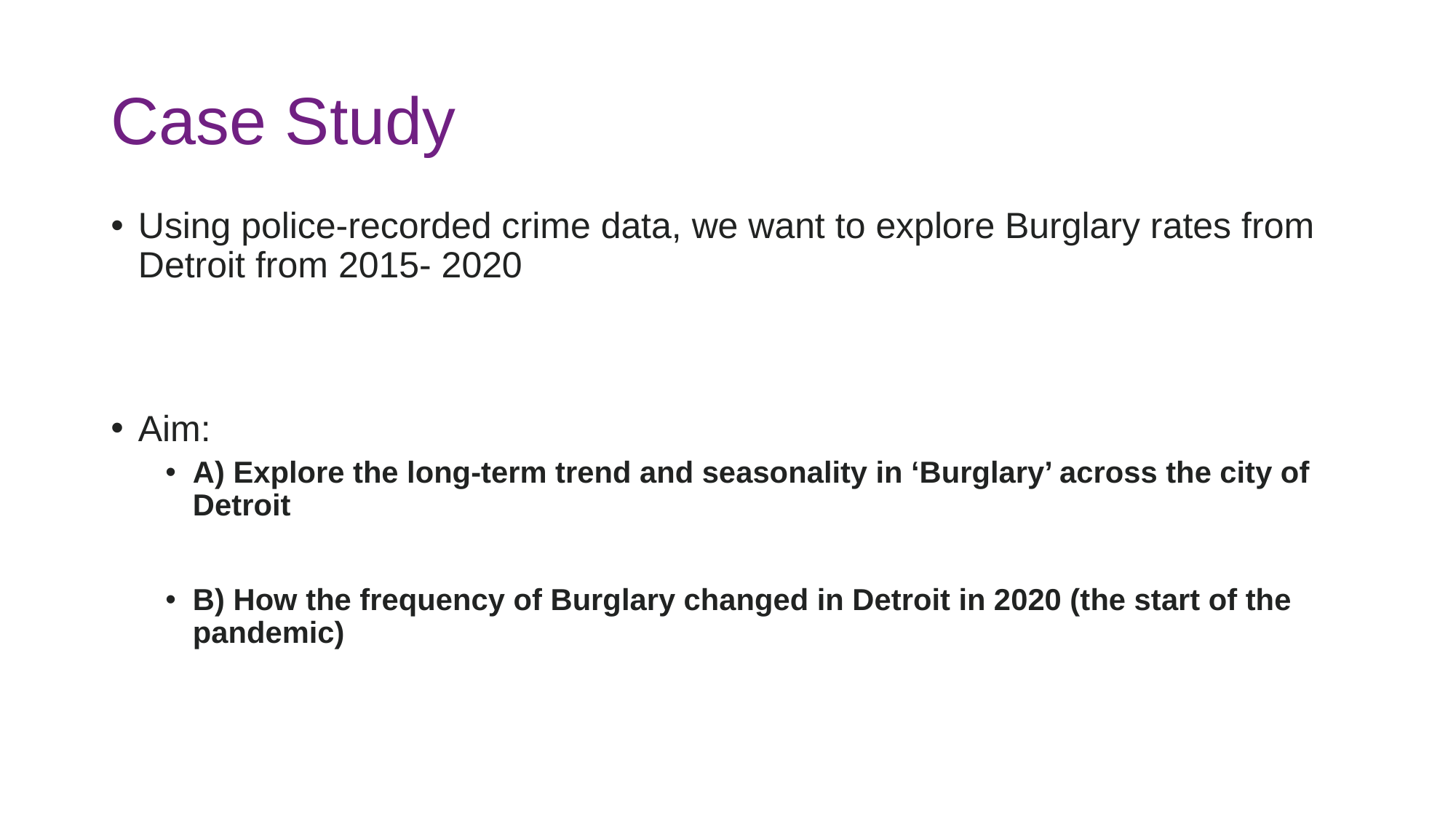

# Case Study
Using police-recorded crime data, we want to explore Burglary rates from Detroit from 2015- 2020

Aim:
A) Explore the long-term trend and seasonality in ‘Burglary’ across the city of Detroit

B) How the frequency of Burglary changed in Detroit in 2020 (the start of the pandemic)